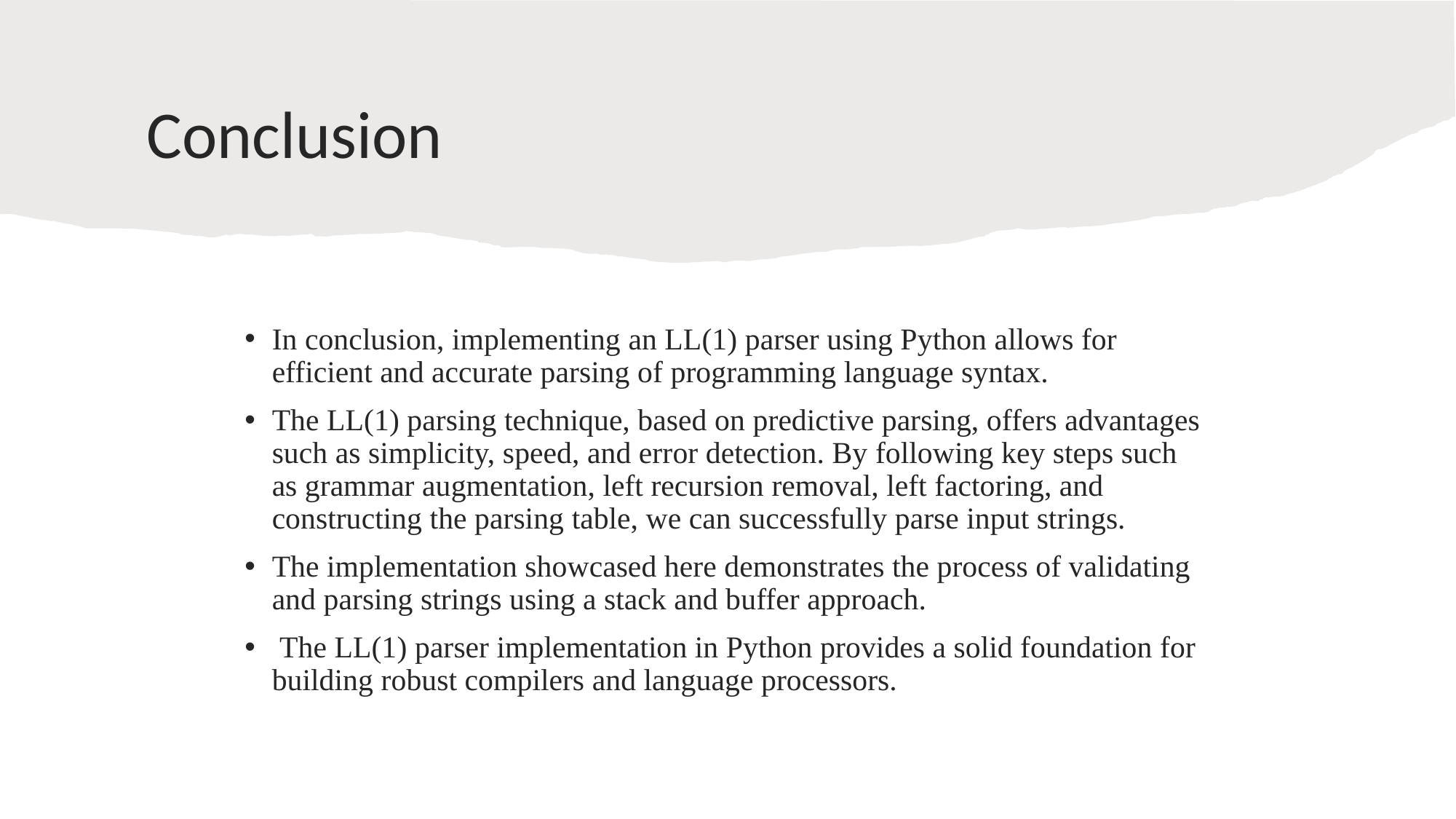

# Conclusion
In conclusion, implementing an LL(1) parser using Python allows for efficient and accurate parsing of programming language syntax.
The LL(1) parsing technique, based on predictive parsing, offers advantages such as simplicity, speed, and error detection. By following key steps such as grammar augmentation, left recursion removal, left factoring, and constructing the parsing table, we can successfully parse input strings.
The implementation showcased here demonstrates the process of validating and parsing strings using a stack and buffer approach.
 The LL(1) parser implementation in Python provides a solid foundation for building robust compilers and language processors.